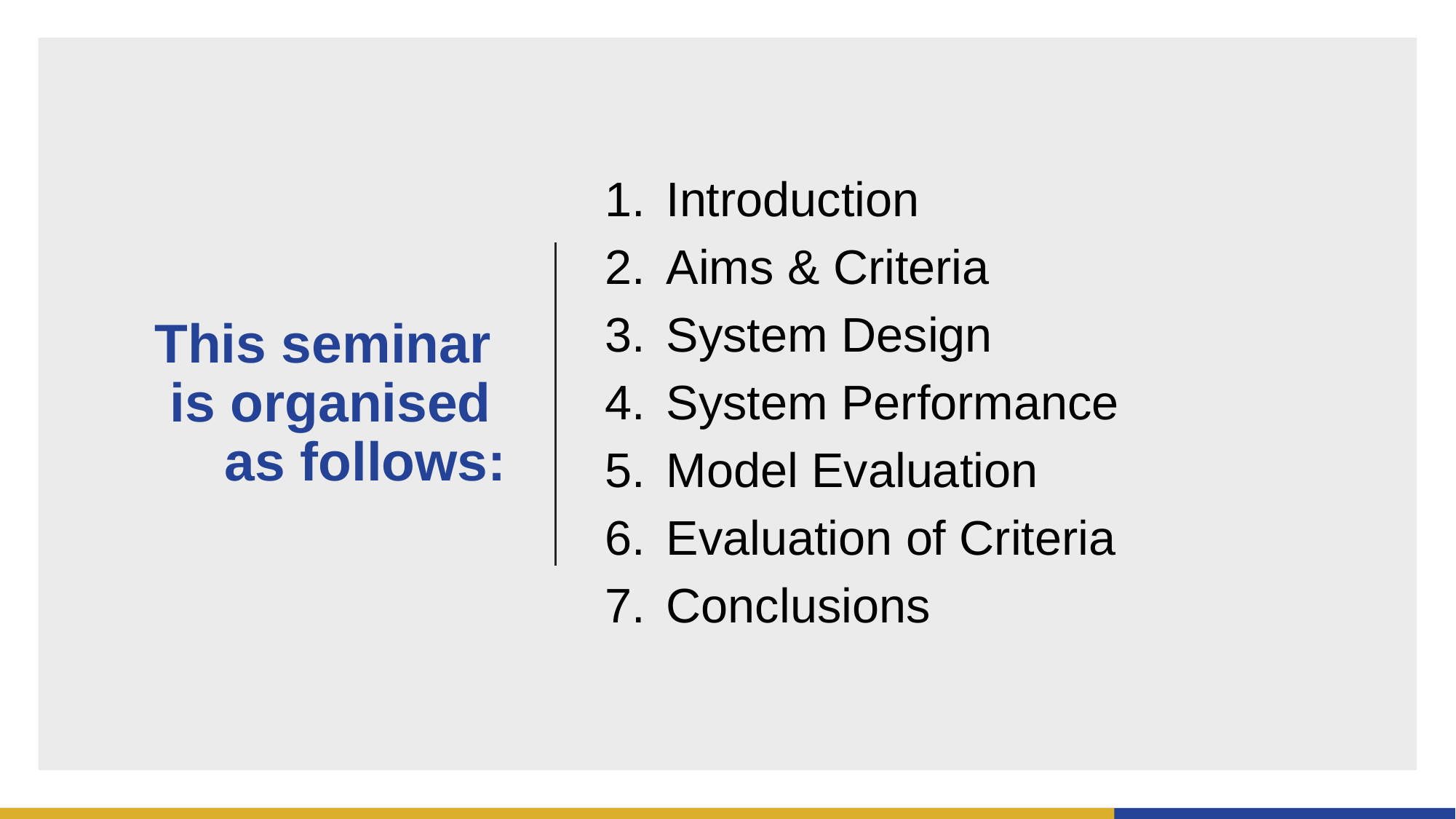

# This seminar is organised as follows:
Introduction
Aims & Criteria
System Design
System Performance
Model Evaluation
Evaluation of Criteria
Conclusions